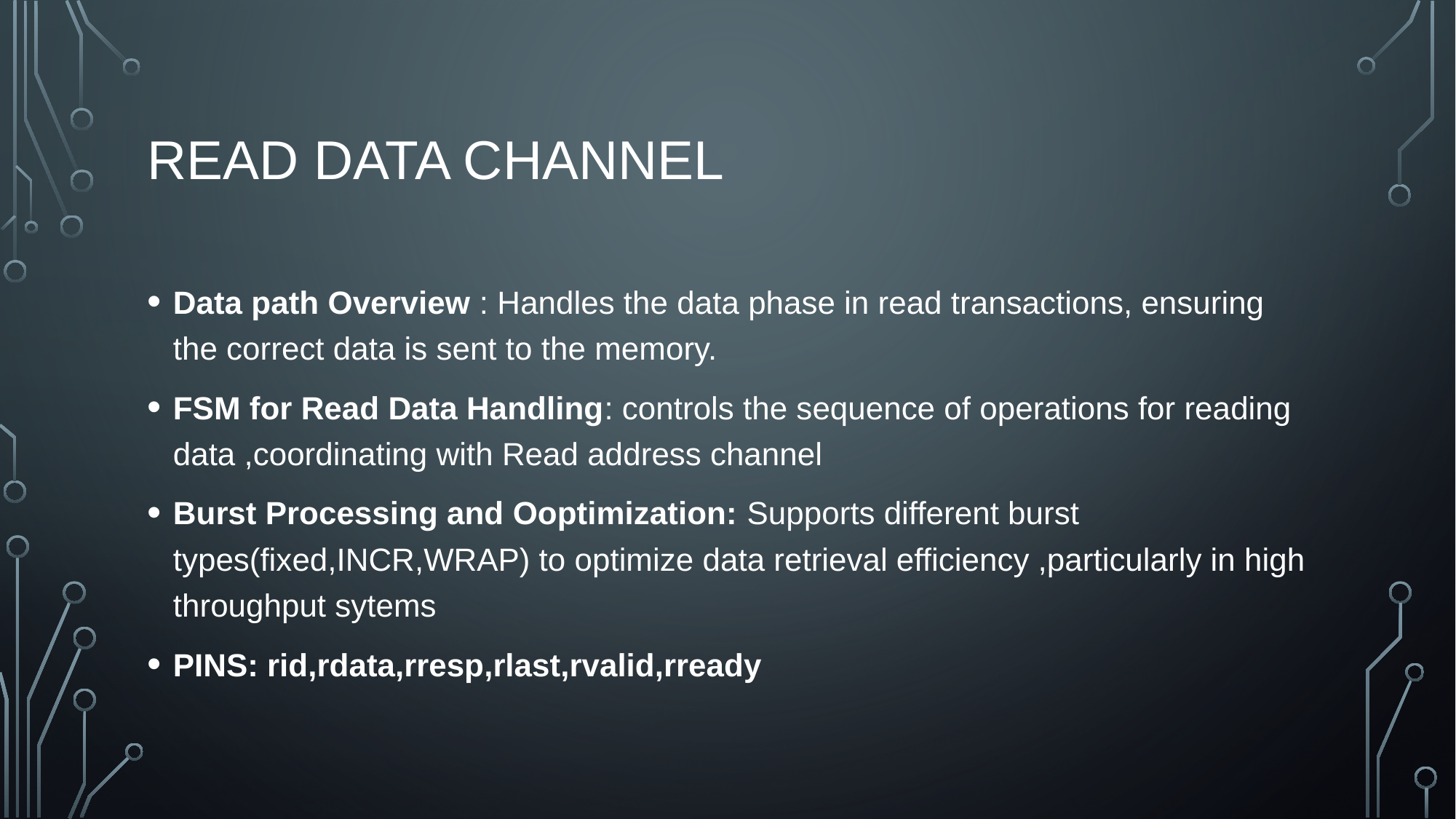

# Read data channel
Data path Overview : Handles the data phase in read transactions, ensuring the correct data is sent to the memory.
FSM for Read Data Handling: controls the sequence of operations for reading data ,coordinating with Read address channel
Burst Processing and Ooptimization: Supports different burst types(fixed,INCR,WRAP) to optimize data retrieval efficiency ,particularly in high throughput sytems
PINS: rid,rdata,rresp,rlast,rvalid,rready